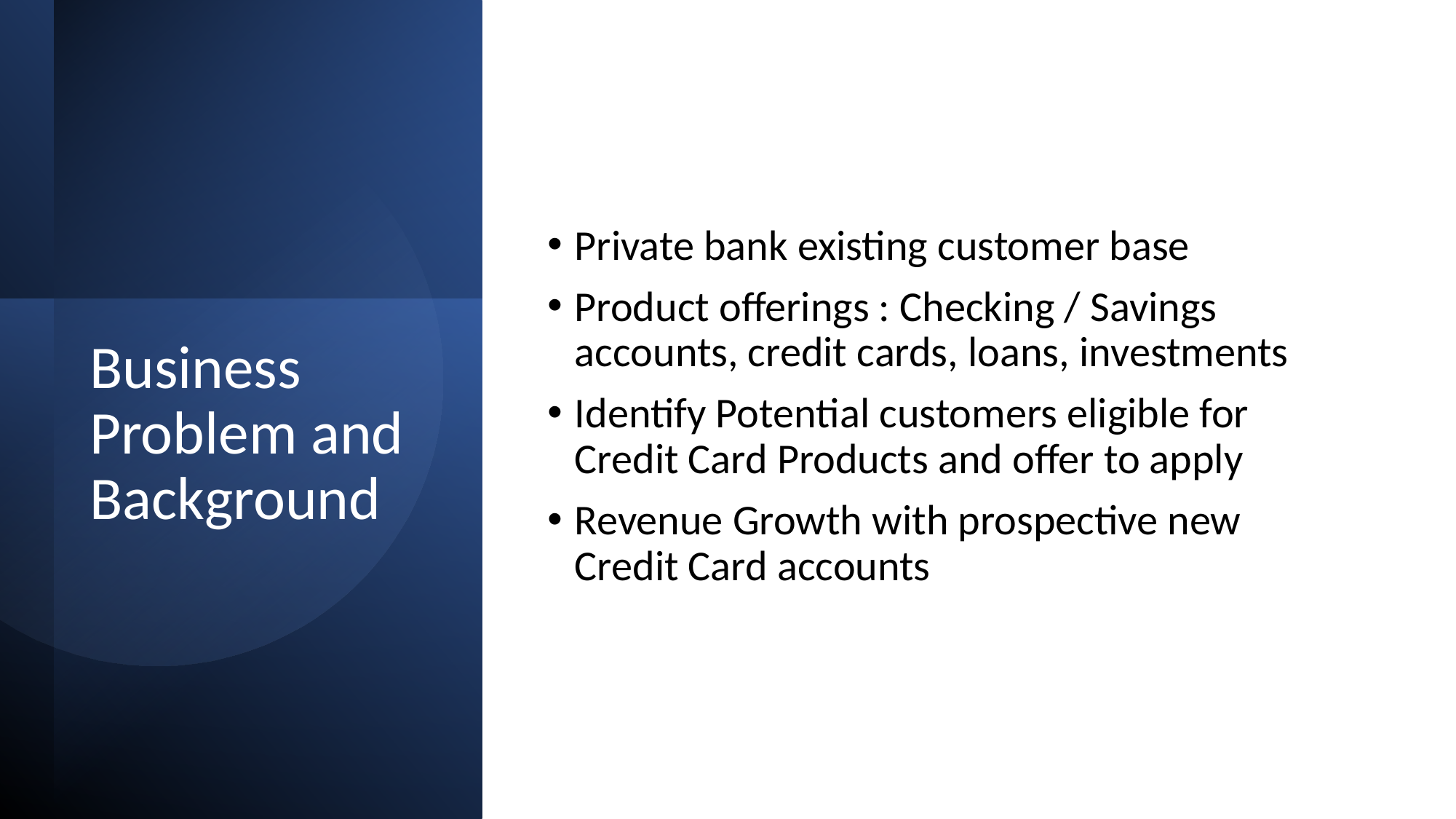

Private bank existing customer base
Product offerings : Checking / Savings accounts, credit cards, loans, investments
Identify Potential customers eligible for Credit Card Products and offer to apply
Revenue Growth with prospective new Credit Card accounts

# Business Problem and Background